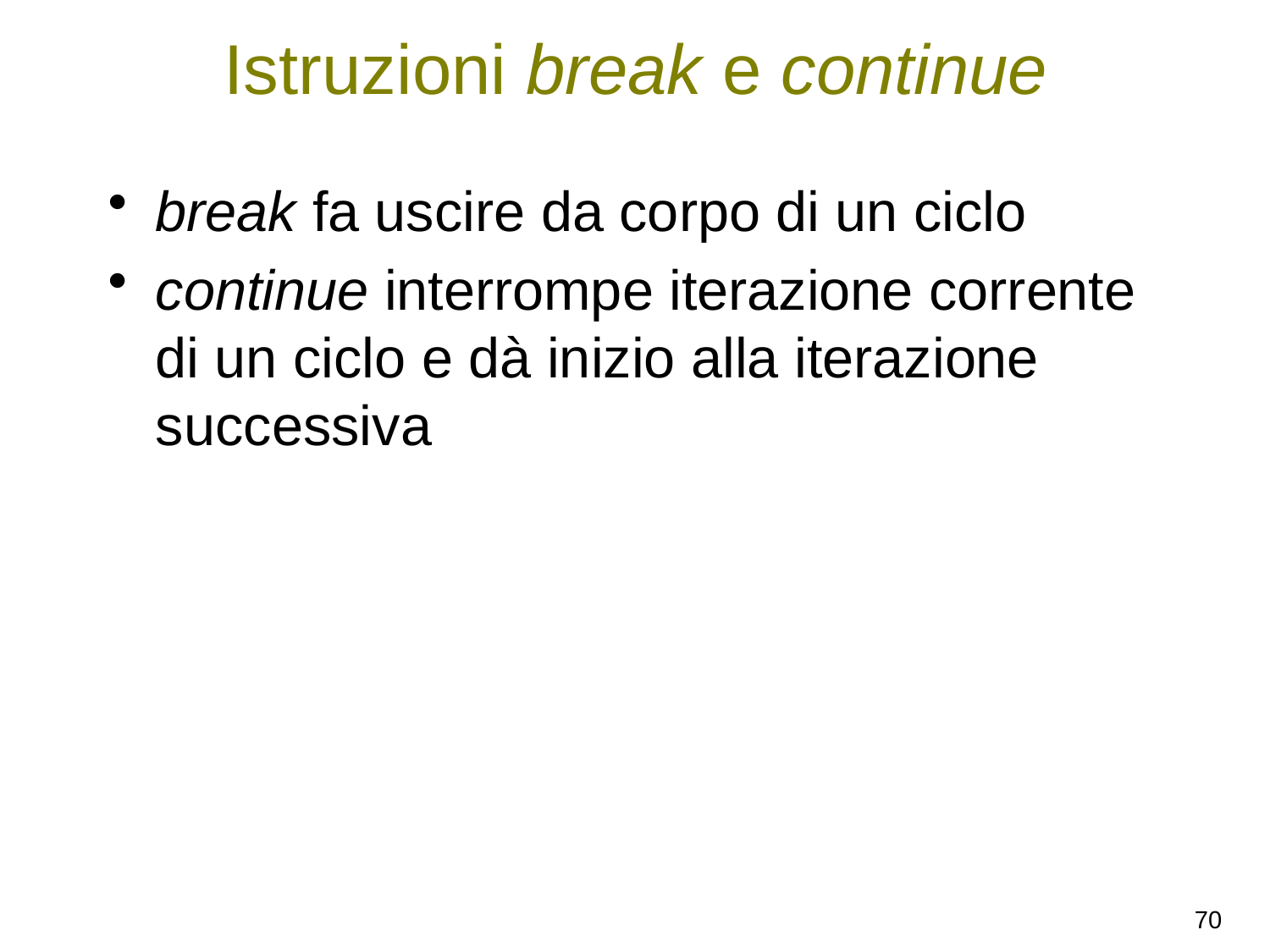

# Istruzioni break e continue
break fa uscire da corpo di un ciclo
continue interrompe iterazione corrente di un ciclo e dà inizio alla iterazione successiva
70